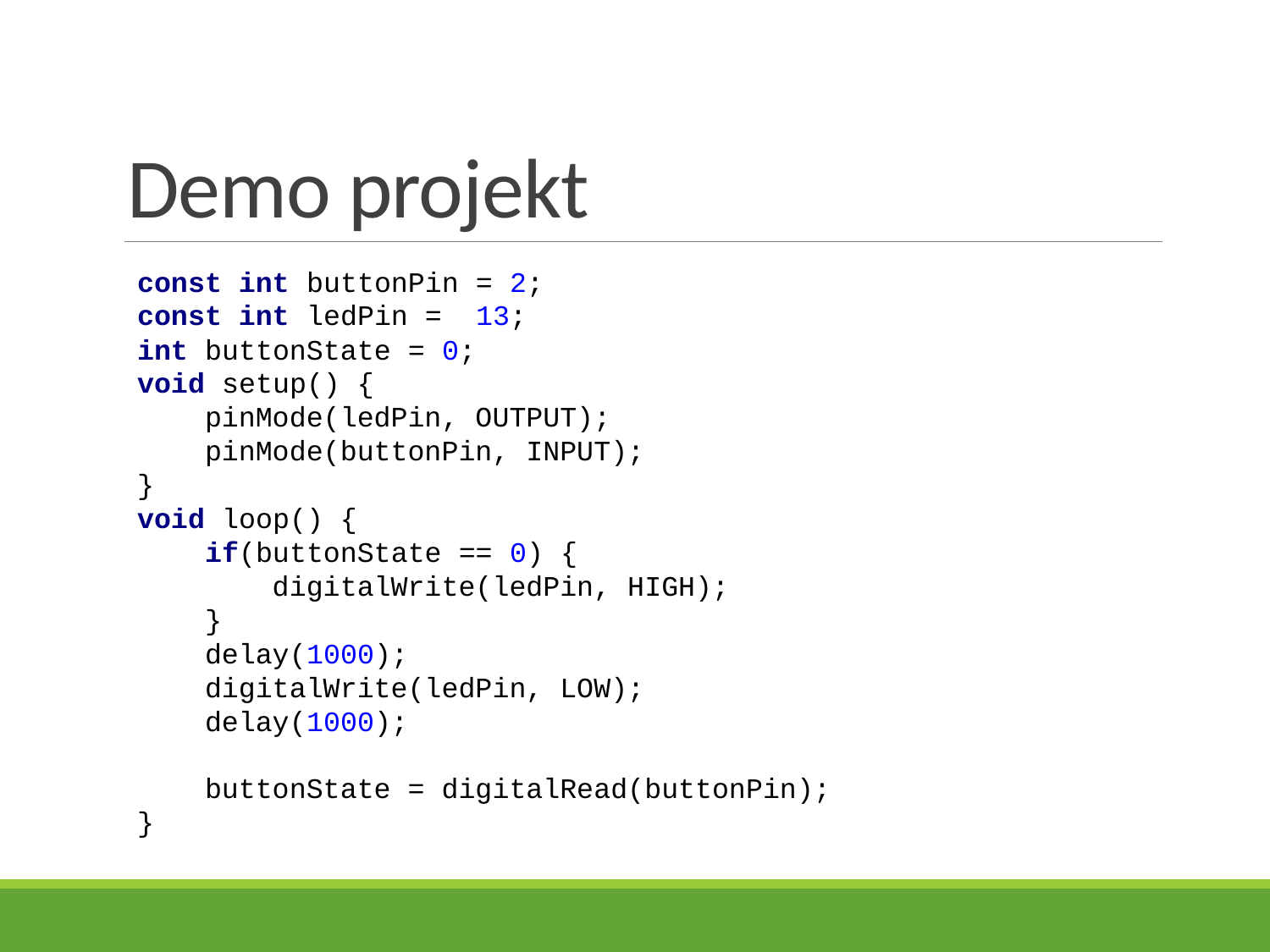

# Demo projekt
const int buttonPin = 2;
const int ledPin =  13;
int buttonState = 0;
void setup() {
    pinMode(ledPin, OUTPUT);
    pinMode(buttonPin, INPUT);
}
void loop() {
    if(buttonState == 0) {
        digitalWrite(ledPin, HIGH);
    }
    delay(1000);
    digitalWrite(ledPin, LOW);
    delay(1000);
    buttonState = digitalRead(buttonPin);
}